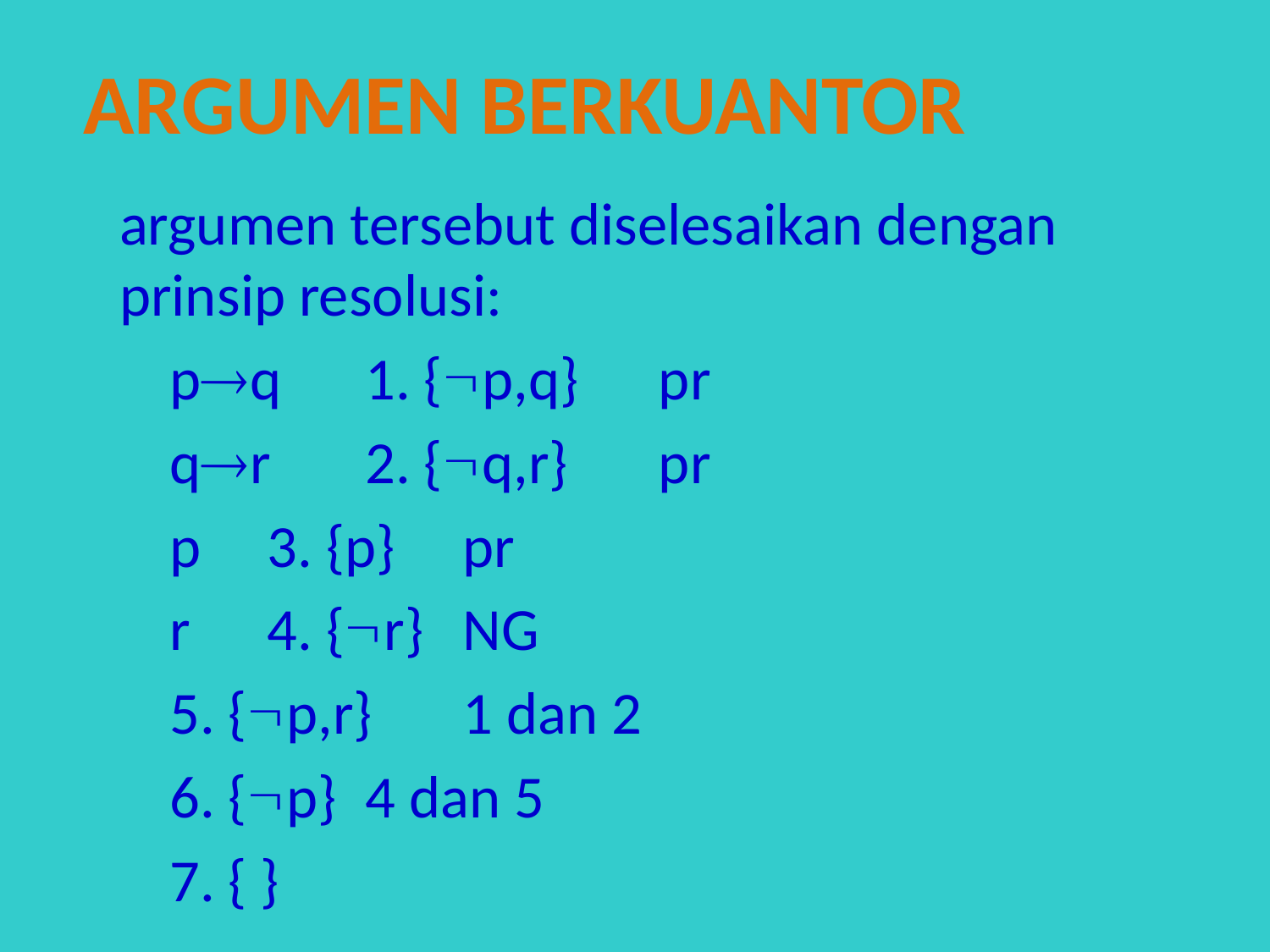

argumen berkuantor
	argumen tersebut diselesaikan dengan prinsip resolusi:
	p→q		1. {¬p,q}		pr
	q→r		2. {¬q,r}		pr
	p		3. {p}		pr
	r			4. {¬r}		NG
				5. {¬p,r}		1 dan 2
				6. {¬p}		4 dan 5
				7. { }